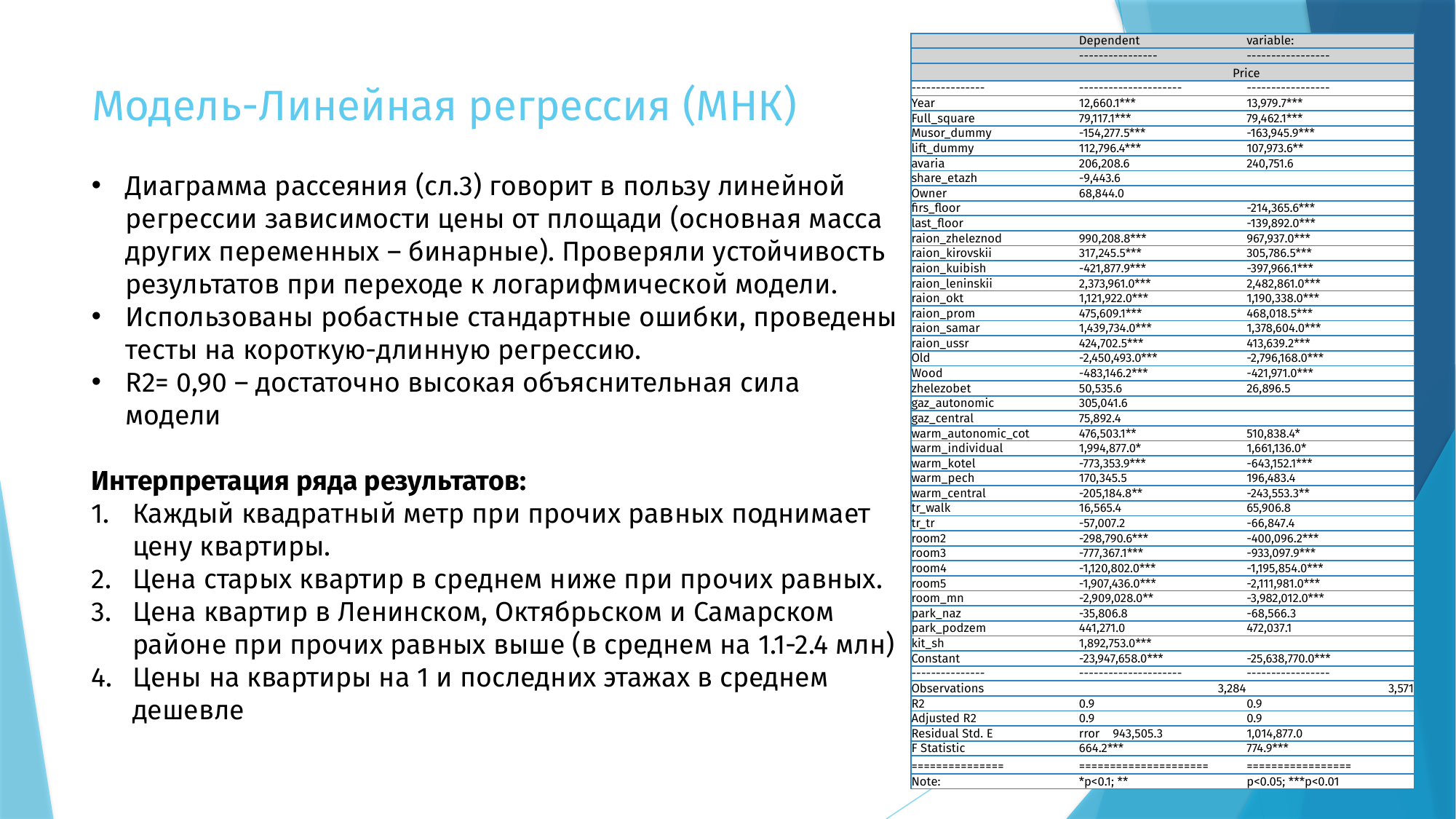

|  | Dependent | variable: |
| --- | --- | --- |
|  | ---------------- | ----------------- |
|  | Price |  |
| --------------- | --------------------- | ----------------- |
| Year | 12,660.1\*\*\* | 13,979.7\*\*\* |
| Full\_square | 79,117.1\*\*\* | 79,462.1\*\*\* |
| Musor\_dummy | -154,277.5\*\*\* | -163,945.9\*\*\* |
| lift\_dummy | 112,796.4\*\*\* | 107,973.6\*\* |
| avaria | 206,208.6 | 240,751.6 |
| share\_etazh | -9,443.6 |  |
| Owner | 68,844.0 |  |
| firs\_floor |  | -214,365.6\*\*\* |
| last\_floor |  | -139,892.0\*\*\* |
| raion\_zheleznod | 990,208.8\*\*\* | 967,937.0\*\*\* |
| raion\_kirovskii | 317,245.5\*\*\* | 305,786.5\*\*\* |
| raion\_kuibish | -421,877.9\*\*\* | -397,966.1\*\*\* |
| raion\_leninskii | 2,373,961.0\*\*\* | 2,482,861.0\*\*\* |
| raion\_okt | 1,121,922.0\*\*\* | 1,190,338.0\*\*\* |
| raion\_prom | 475,609.1\*\*\* | 468,018.5\*\*\* |
| raion\_samar | 1,439,734.0\*\*\* | 1,378,604.0\*\*\* |
| raion\_ussr | 424,702.5\*\*\* | 413,639.2\*\*\* |
| Old | -2,450,493.0\*\*\* | -2,796,168.0\*\*\* |
| Wood | -483,146.2\*\*\* | -421,971.0\*\*\* |
| zhelezobet | 50,535.6 | 26,896.5 |
| gaz\_autonomic | 305,041.6 |  |
| gaz\_central | 75,892.4 |  |
| warm\_autonomic\_cot | 476,503.1\*\* | 510,838.4\* |
| warm\_individual | 1,994,877.0\* | 1,661,136.0\* |
| warm\_kotel | -773,353.9\*\*\* | -643,152.1\*\*\* |
| warm\_pech | 170,345.5 | 196,483.4 |
| warm\_central | -205,184.8\*\* | -243,553.3\*\* |
| tr\_walk | 16,565.4 | 65,906.8 |
| tr\_tr | -57,007.2 | -66,847.4 |
| room2 | -298,790.6\*\*\* | -400,096.2\*\*\* |
| room3 | -777,367.1\*\*\* | -933,097.9\*\*\* |
| room4 | -1,120,802.0\*\*\* | -1,195,854.0\*\*\* |
| room5 | -1,907,436.0\*\*\* | -2,111,981.0\*\*\* |
| room\_mn | -2,909,028.0\*\* | -3,982,012.0\*\*\* |
| park\_naz | -35,806.8 | -68,566.3 |
| park\_podzem | 441,271.0 | 472,037.1 |
| kit\_sh | 1,892,753.0\*\*\* |  |
| Constant | -23,947,658.0\*\*\* | -25,638,770.0\*\*\* |
| --------------- | --------------------- | ----------------- |
| Observations | 3,284 | 3,571 |
| R2 | 0.9 | 0.9 |
| Adjusted R2 | 0.9 | 0.9 |
| Residual Std. E | rror 943,505.3 | 1,014,877.0 |
| F Statistic | 664.2\*\*\* | 774.9\*\*\* |
| =============== | ===================== | ================= |
| Note: | \*p<0.1; \*\* | p<0.05; \*\*\*p<0.01 |
# Модель-Линейная регрессия (МНК)
Диаграмма рассеяния (сл.3) говорит в пользу линейной регрессии зависимости цены от площади (основная масса других переменных – бинарные). Проверяли устойчивость результатов при переходе к логарифмической модели.
Использованы робастные стандартные ошибки, проведены тесты на короткую-длинную регрессию.
R2= 0,90 – достаточно высокая объяснительная сила модели

Интерпретация ряда результатов:
Каждый квадратный метр при прочих равных поднимает цену квартиры.
Цена старых квартир в среднем ниже при прочих равных.
Цена квартир в Ленинском, Октябрьском и Самарском районе при прочих равных выше (в среднем на 1.1-2.4 млн)
Цены на квартиры на 1 и последних этажах в среднем дешевле